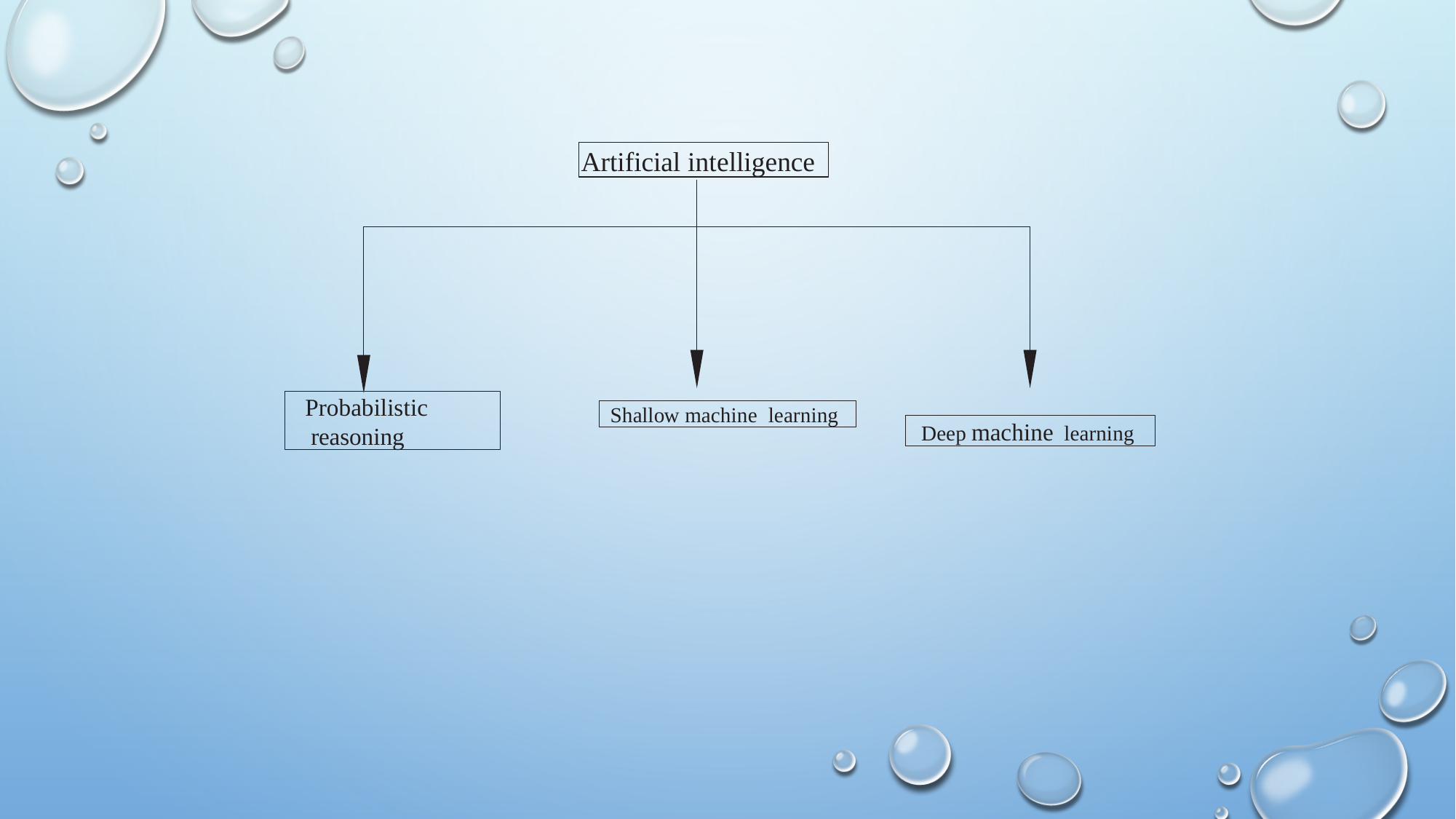

Artificial intelligence

Probabilistic    reasoning
Shallow machine  learning
Deep machine  learning